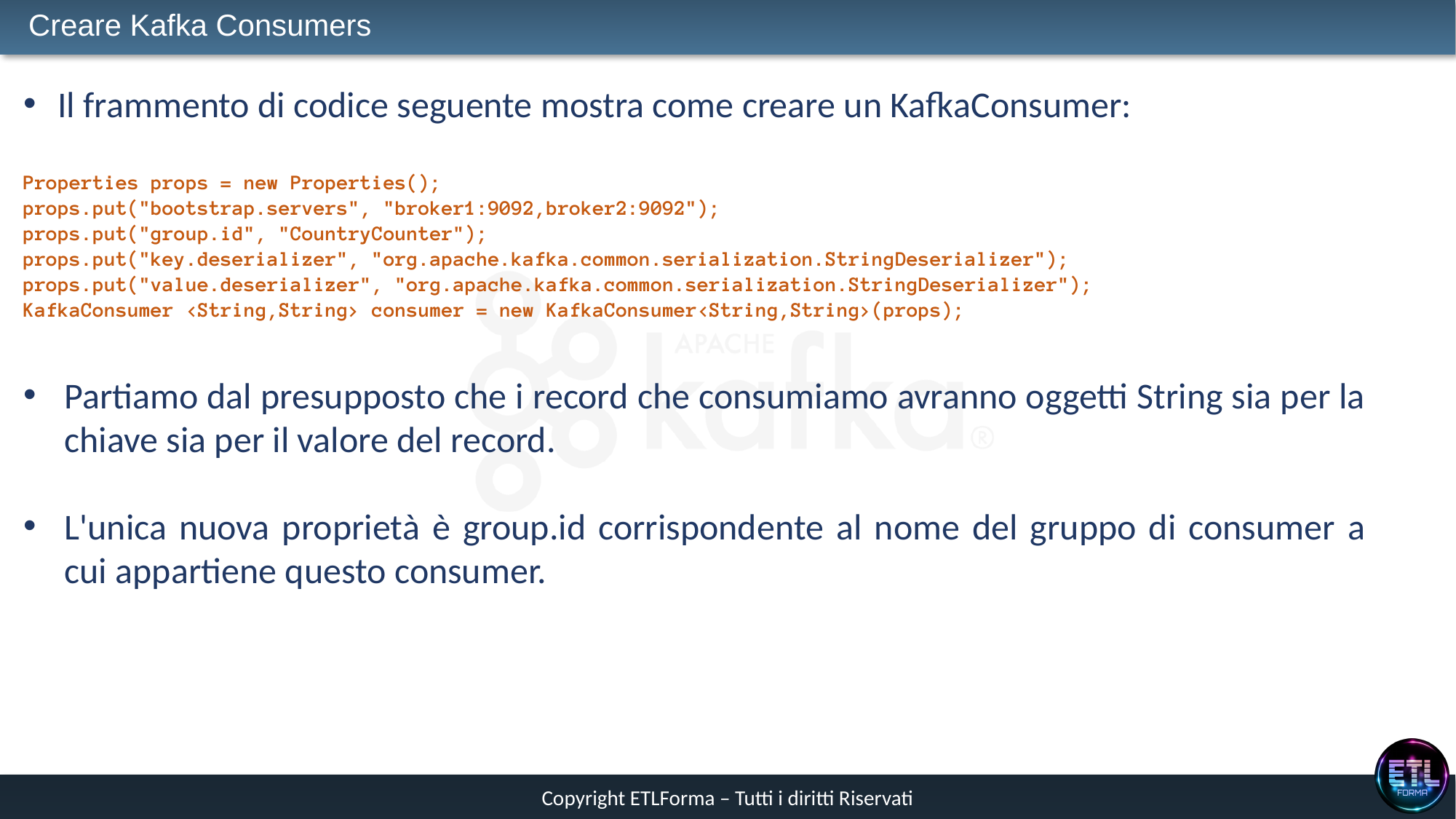

# Creare Kafka Consumers
Il frammento di codice seguente mostra come creare un KafkaConsumer:

Properties props = new Properties();
props.put("bootstrap.servers", "broker1:9092,broker2:9092");
props.put("group.id", "CountryCounter");
props.put("key.deserializer", "org.apache.kafka.common.serialization.StringDeserializer");
props.put("value.deserializer", "org.apache.kafka.common.serialization.StringDeserializer");
KafkaConsumer <String,String> consumer = new KafkaConsumer<String,String>(props);

Partiamo dal presupposto che i record che consumiamo avranno oggetti String sia per la chiave sia per il valore del record.

L'unica nuova proprietà è group.id corrispondente al nome del gruppo di consumer a cui appartiene questo consumer.